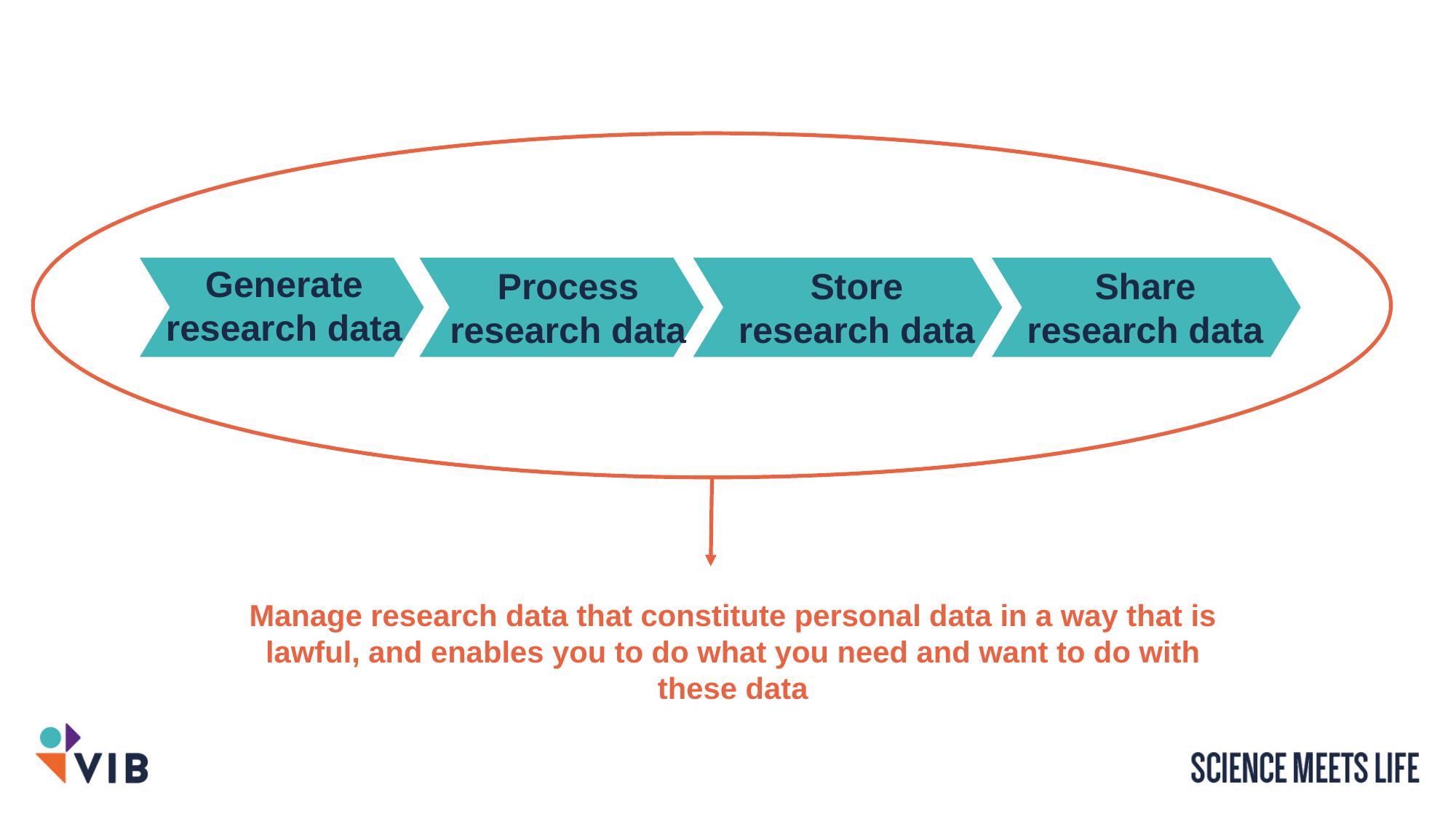

Generate research data

Share research data
Process research data
Store research data
Manage research data that constitute personal data in a way that is lawful, and enables you to do what you need and want to do with these data